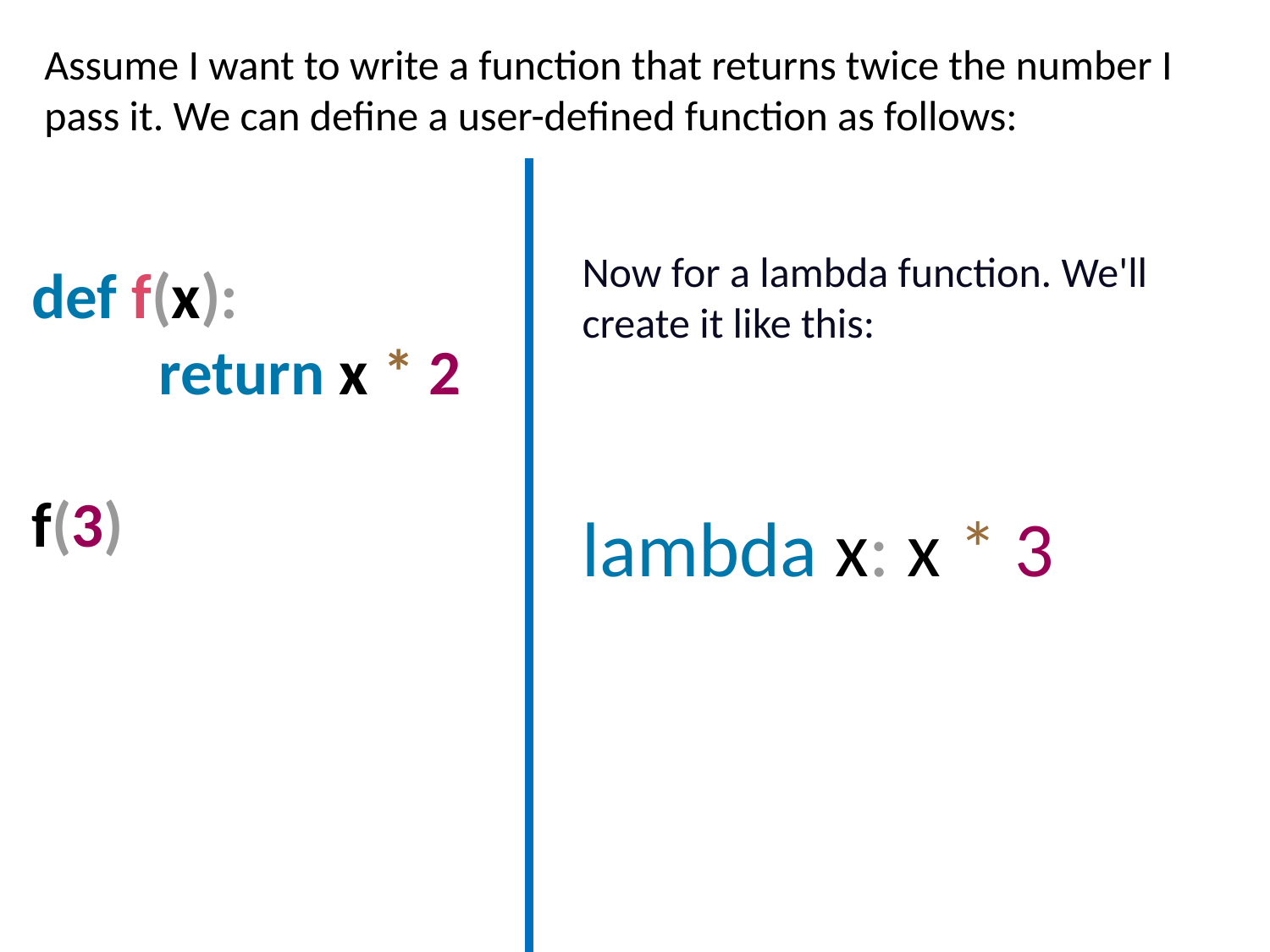

Assume I want to write a function that returns twice the number I pass it. We can define a user-defined function as follows:
Now for a lambda function. We'll create it like this:

lambda x: x * 3
def f(x):
	return x * 2

f(3)